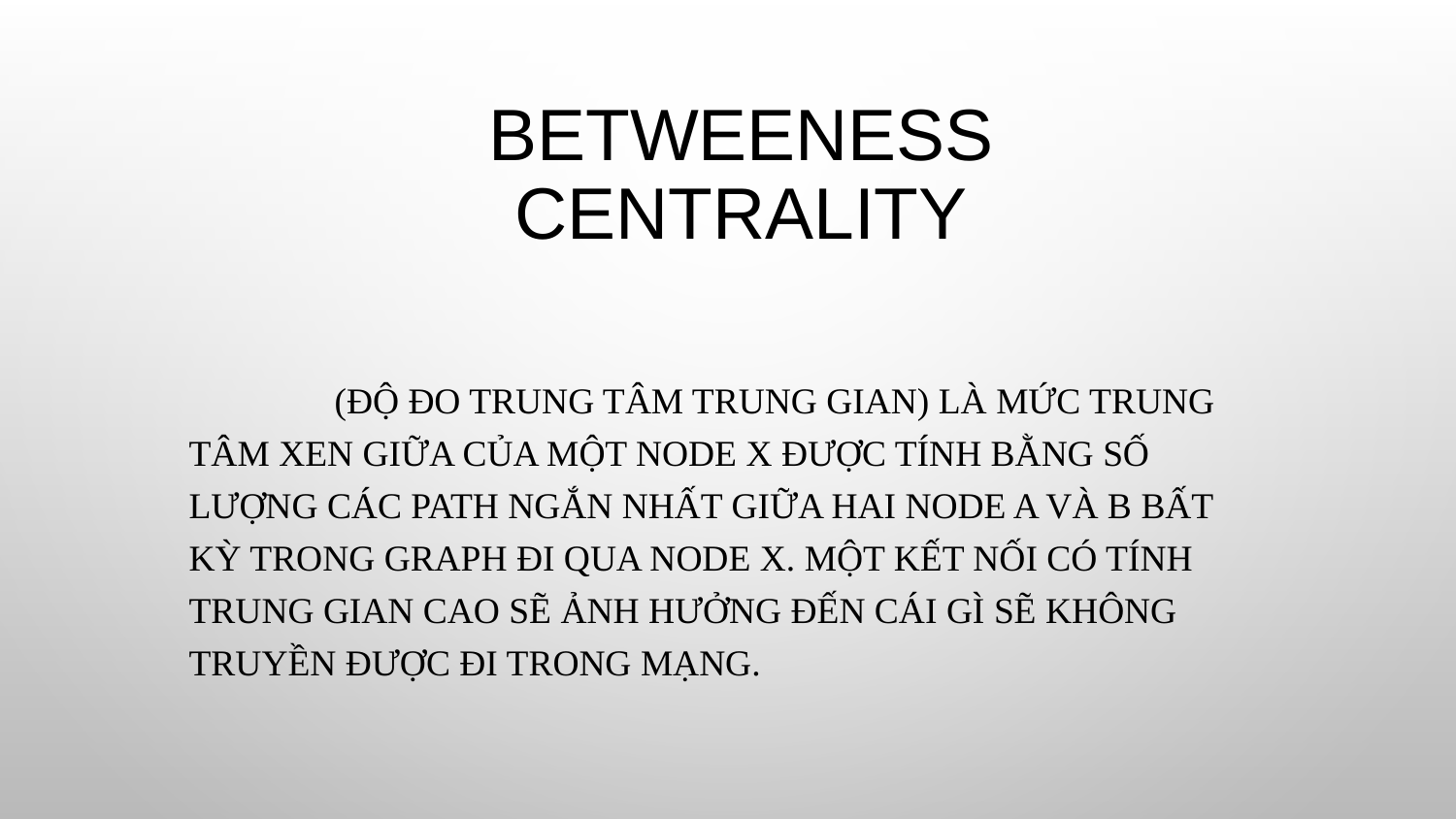

# Betweeness centrality
 		(Độ đo trung tâm trung gian) là Mức trung tâm xen giữa của một node x được tính bằng số lượng các path ngắn nhất giữa hai node a và b bất kỳ trong graph đi qua node x. Một kết nối có tính trung gian cao sẽ ảnh hưởng đến cái gì sẽ không truyền được đi trong mạng.